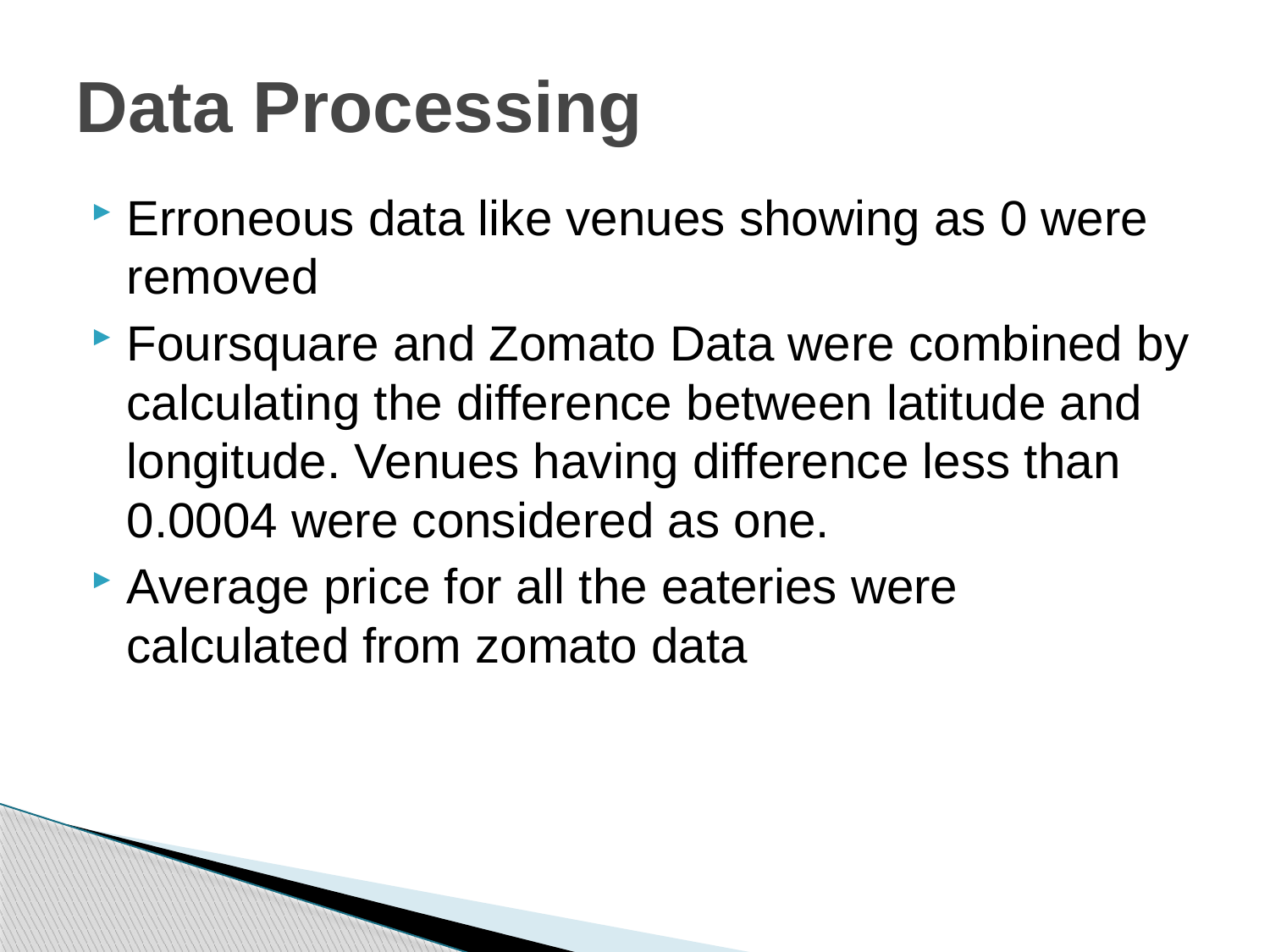

# Data Processing
Erroneous data like venues showing as 0 were removed
Foursquare and Zomato Data were combined by calculating the difference between latitude and longitude. Venues having difference less than 0.0004 were considered as one.
Average price for all the eateries were calculated from zomato data